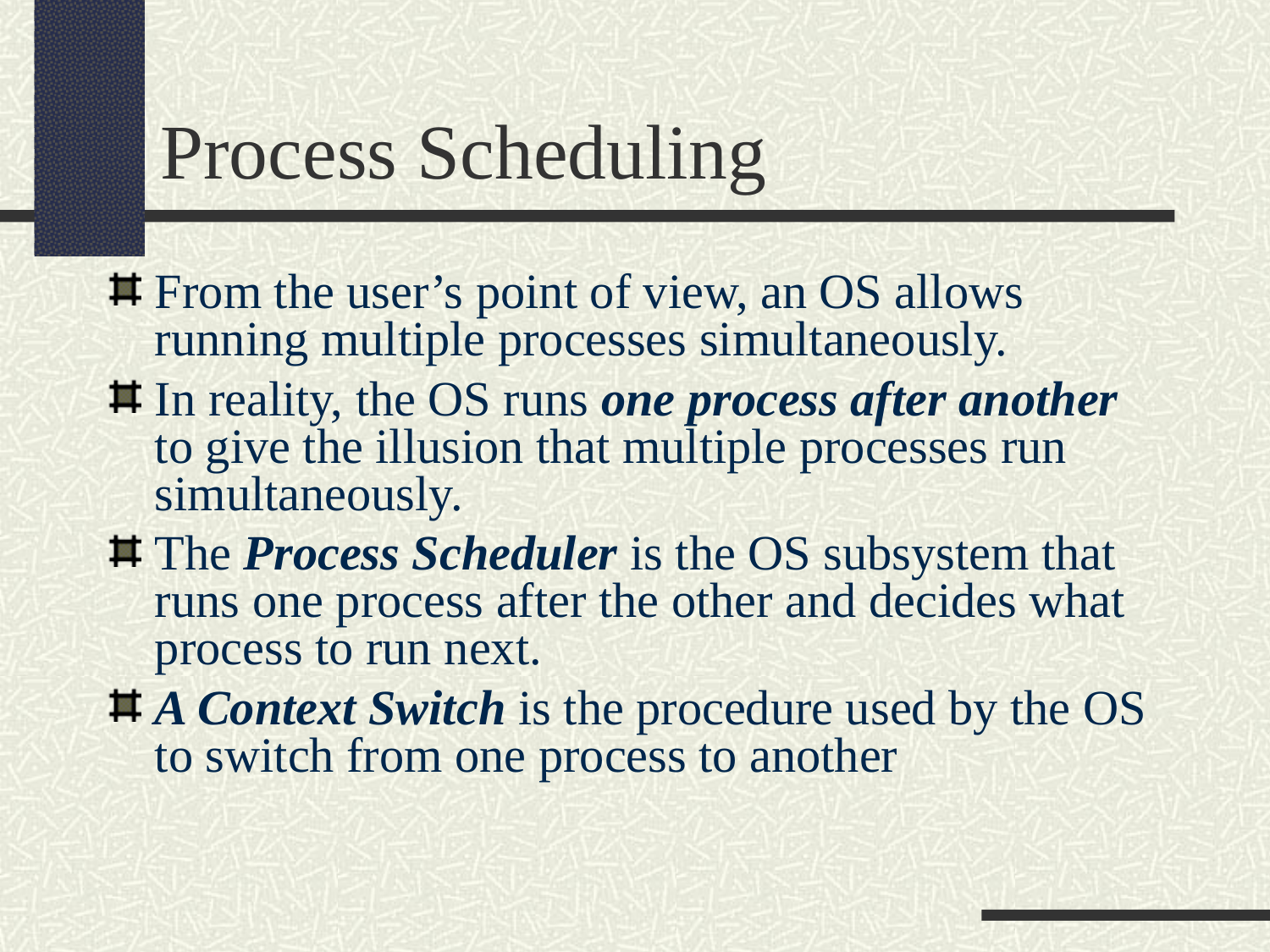

Process Scheduling
From the user’s point of view, an OS allows running multiple processes simultaneously.
In reality, the OS runs one process after another to give the illusion that multiple processes run simultaneously.
The Process Scheduler is the OS subsystem that runs one process after the other and decides what process to run next.
A Context Switch is the procedure used by the OS to switch from one process to another